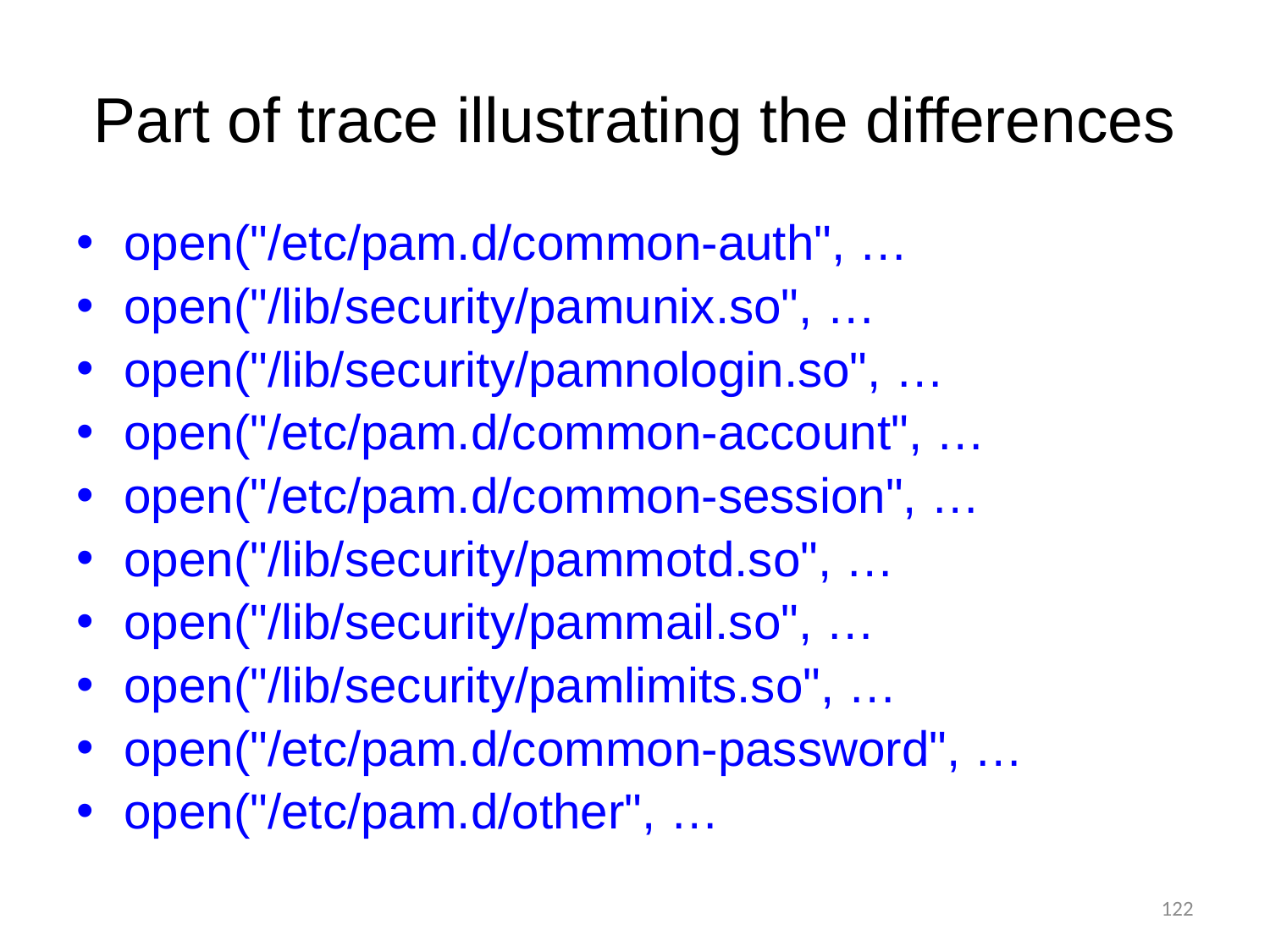

Part of trace illustrating the differences
open("/etc/pam.d/common-auth", …
open("/lib/security/pamunix.so", …
open("/lib/security/pamnologin.so", …
open("/etc/pam.d/common-account", …
open("/etc/pam.d/common-session", …
open("/lib/security/pammotd.so", …
open("/lib/security/pammail.so", …
open("/lib/security/pamlimits.so", …
open("/etc/pam.d/common-password", …
open("/etc/pam.d/other", …
122